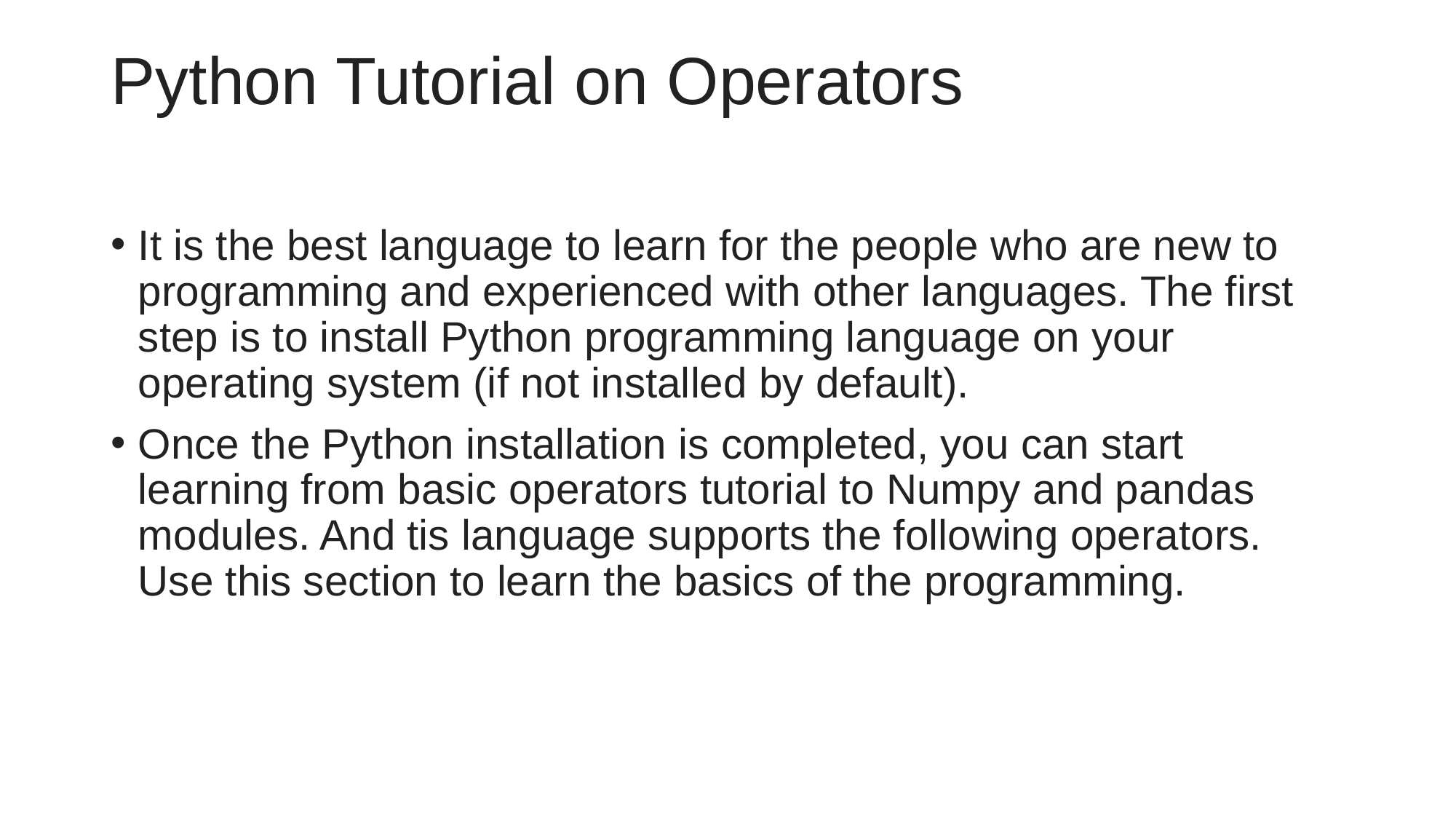

# Python Tutorial on Operators
It is the best language to learn for the people who are new to programming and experienced with other languages. The first step is to install Python programming language on your operating system (if not installed by default).
Once the Python installation is completed, you can start learning from basic operators tutorial to Numpy and pandas modules. And tis language supports the following operators. Use this section to learn the basics of the programming.